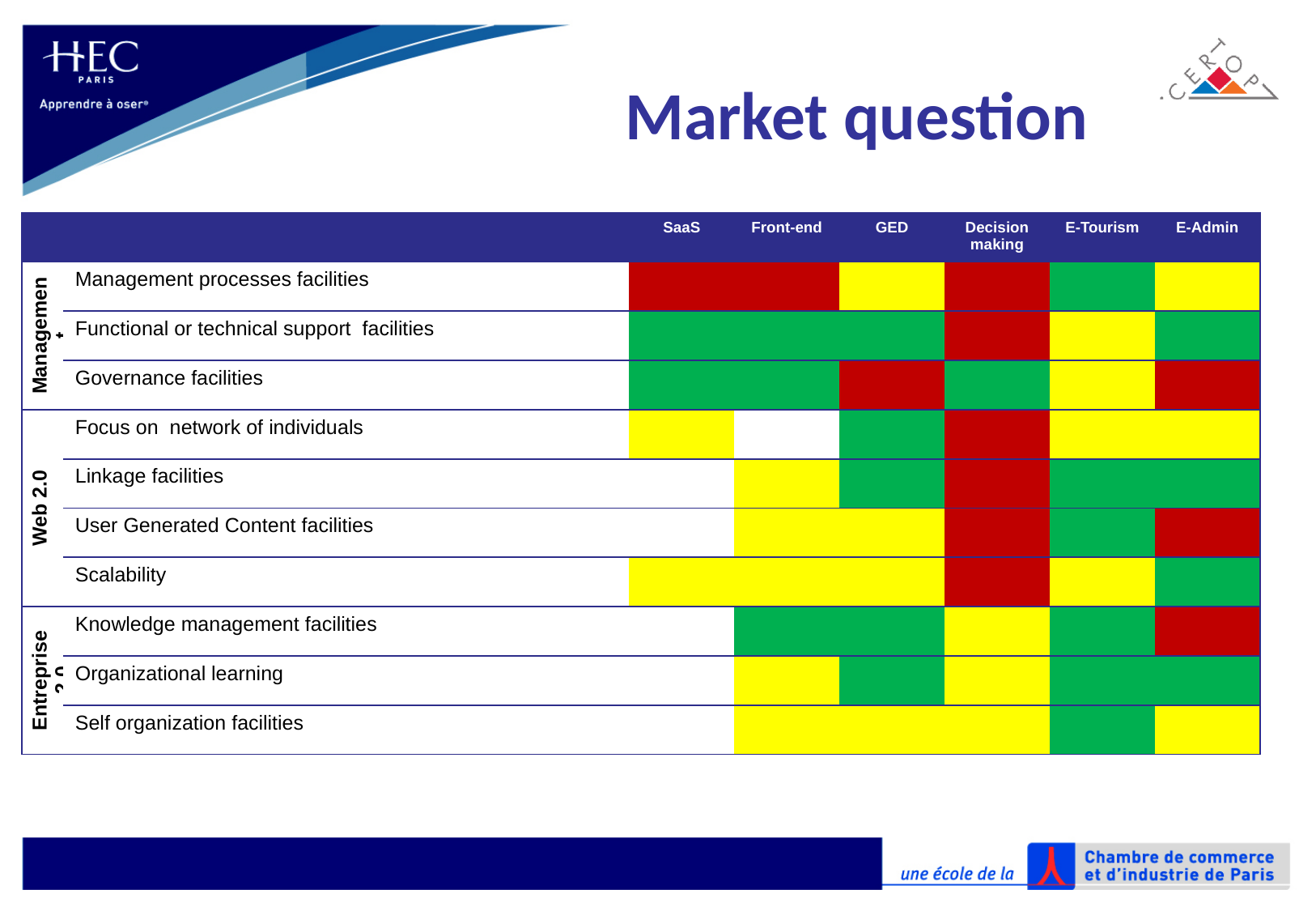

# Market question
|  |  | SaaS | Front-end | GED | Decision making | E-Tourism | E-Admin |
| --- | --- | --- | --- | --- | --- | --- | --- |
| Management | Management processes facilities |  |  |  |  |  |  |
|  | Functional or technical support facilities |  |  |  |  |  |  |
|  | Governance facilities |  |  |  |  |  |  |
| Web 2.0 | Focus on network of individuals |  |  |  |  |  |  |
|  | Linkage facilities |  |  |  |  |  |  |
|  | User Generated Content facilities |  |  |  |  |  |  |
|  | Scalability |  |  |  |  |  |  |
| Entreprise 2.0 | Knowledge management facilities |  |  |  |  |  |  |
|  | Organizational learning |  |  |  |  |  |  |
|  | Self organization facilities |  |  |  |  |  |  |